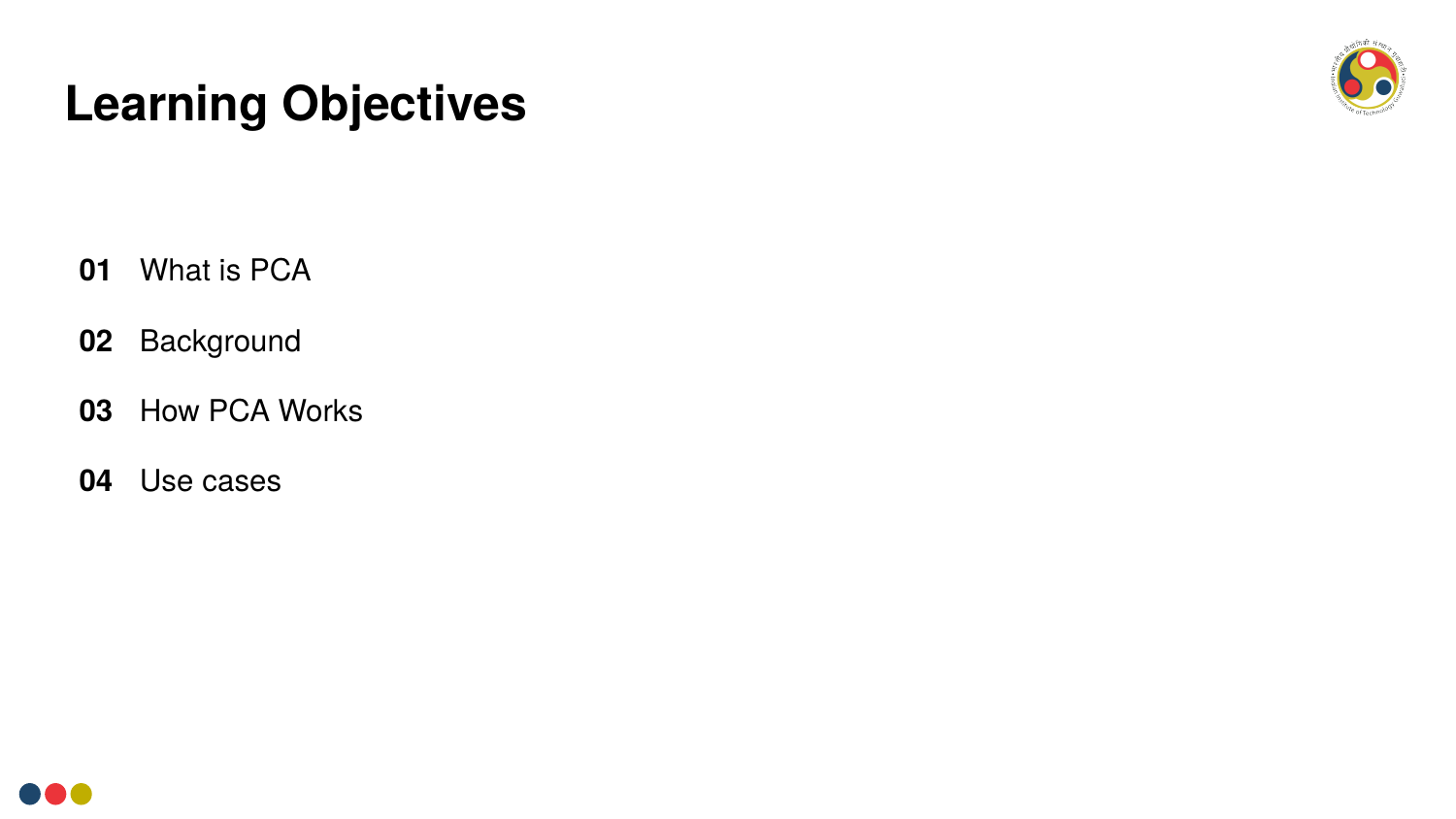

Learning Objectives
01
What is PCA
02
Background
03
How PCA Works
04
Use cases